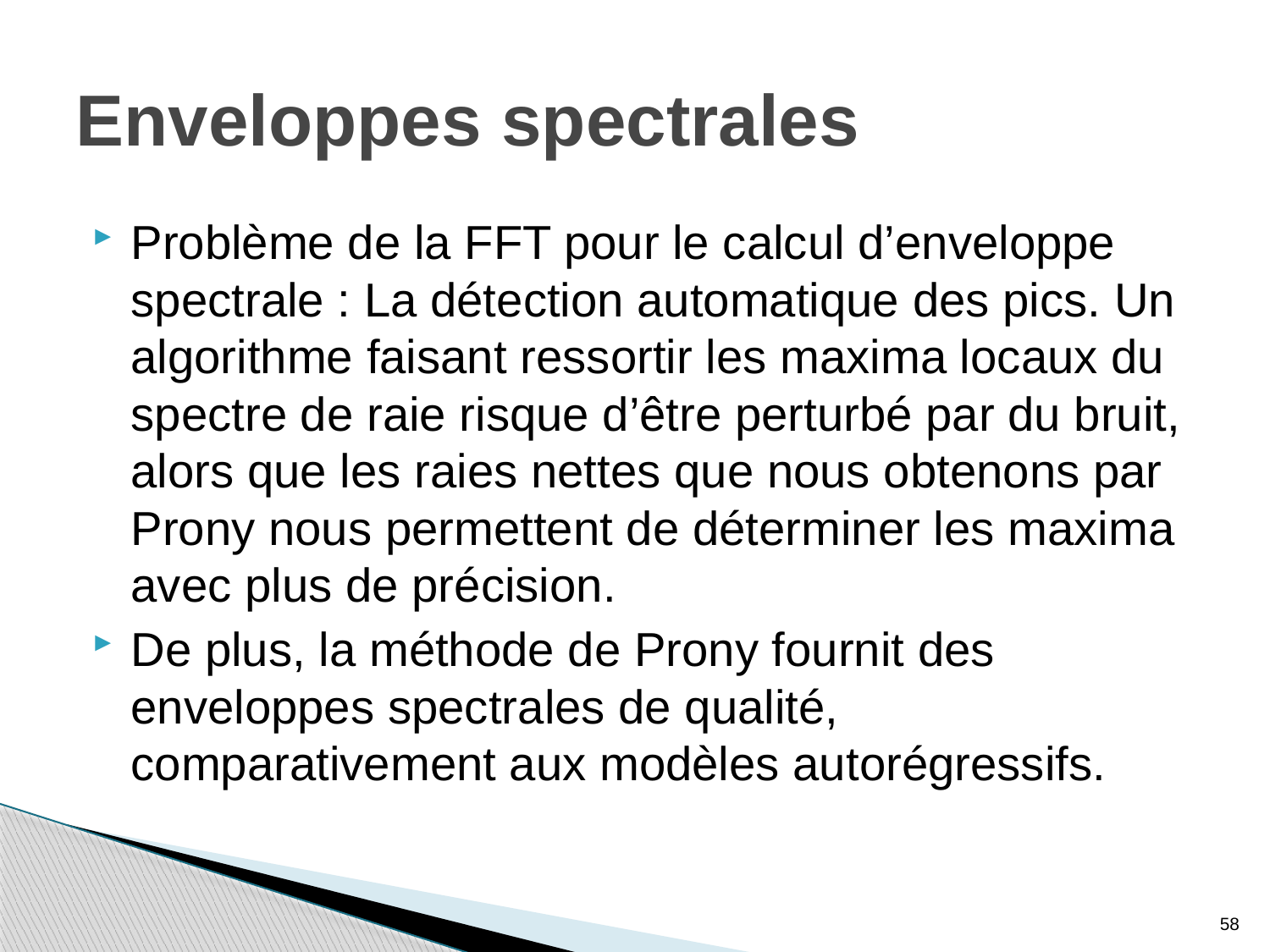

# Enveloppes spectrales
Problème de la FFT pour le calcul d’enveloppe spectrale : La détection automatique des pics. Un algorithme faisant ressortir les maxima locaux du spectre de raie risque d’être perturbé par du bruit, alors que les raies nettes que nous obtenons par Prony nous permettent de déterminer les maxima avec plus de précision.
De plus, la méthode de Prony fournit des enveloppes spectrales de qualité, comparativement aux modèles autorégressifs.
58